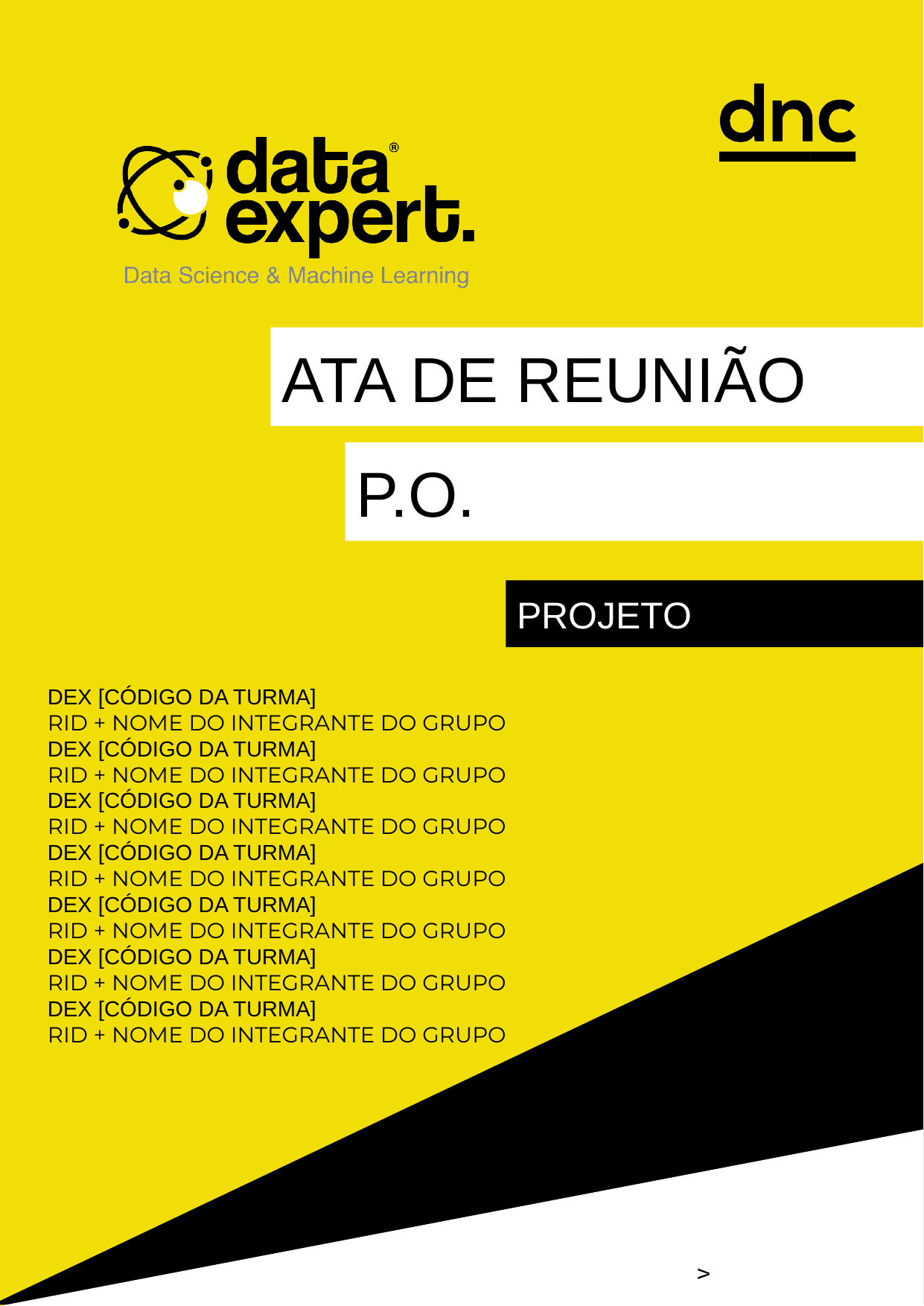

ATA DE REUNIÃO
P.O.
PROJETO
DEX [CÓDIGO DA TURMA]
RID + NOME DO INTEGRANTE DO GRUPO
DEX [CÓDIGO DA TURMA]
RID + NOME DO INTEGRANTE DO GRUPO
DEX [CÓDIGO DA TURMA]
RID + NOME DO INTEGRANTE DO GRUPO
DEX [CÓDIGO DA TURMA]
RID + NOME DO INTEGRANTE DO GRUPO
DEX [CÓDIGO DA TURMA]
RID + NOME DO INTEGRANTE DO GRUPO
DEX [CÓDIGO DA TURMA]
RID + NOME DO INTEGRANTE DO GRUPO
DEX [CÓDIGO DA TURMA]
RID + NOME DO INTEGRANTE DO GRUPO